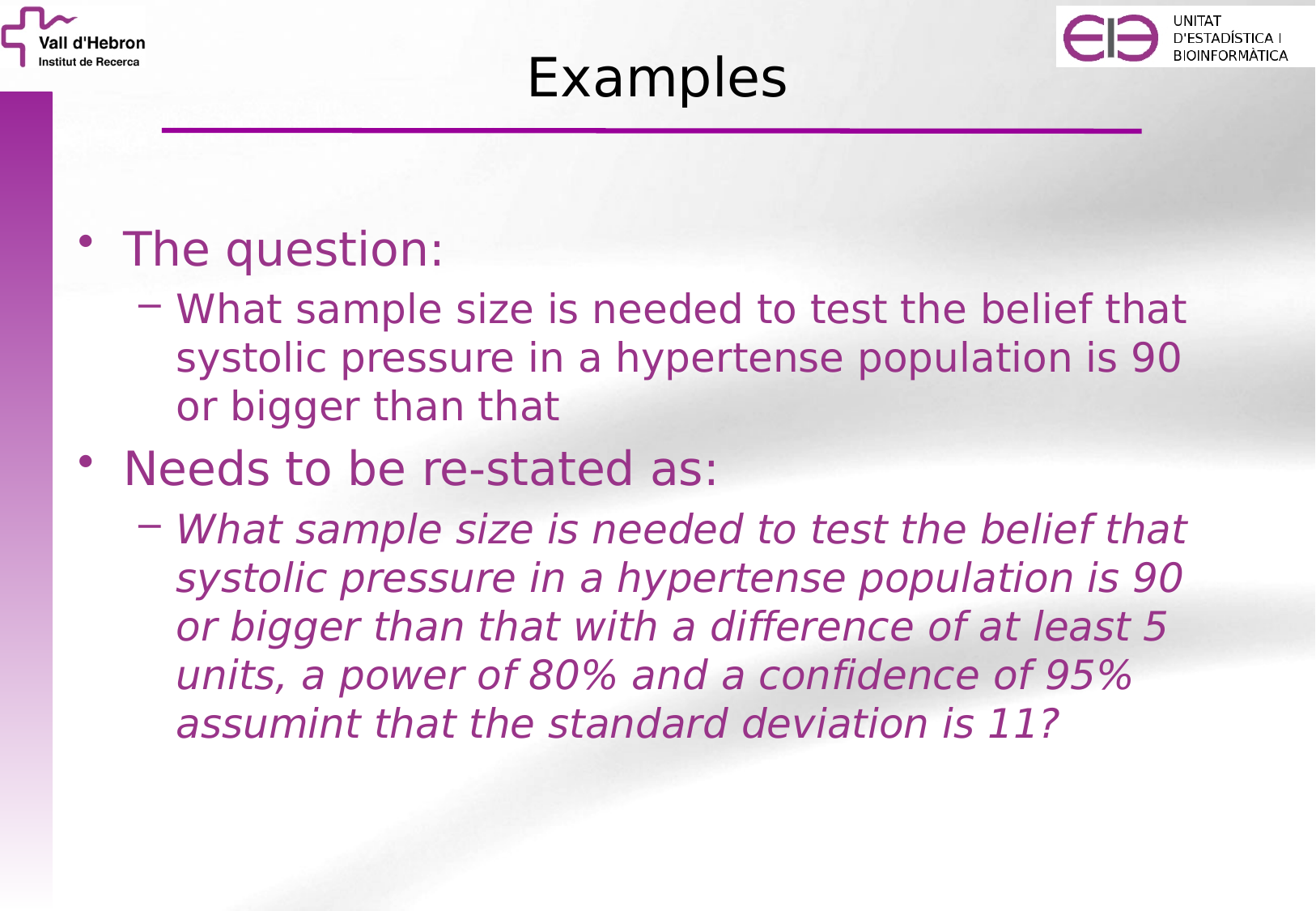

# Examples
The question:
What sample size is needed to test the belief that systolic pressure in a hypertense population is 90 or bigger than that
Needs to be re-stated as:
What sample size is needed to test the belief that systolic pressure in a hypertense population is 90 or bigger than that with a difference of at least 5 units, a power of 80% and a confidence of 95% assumint that the standard deviation is 11?